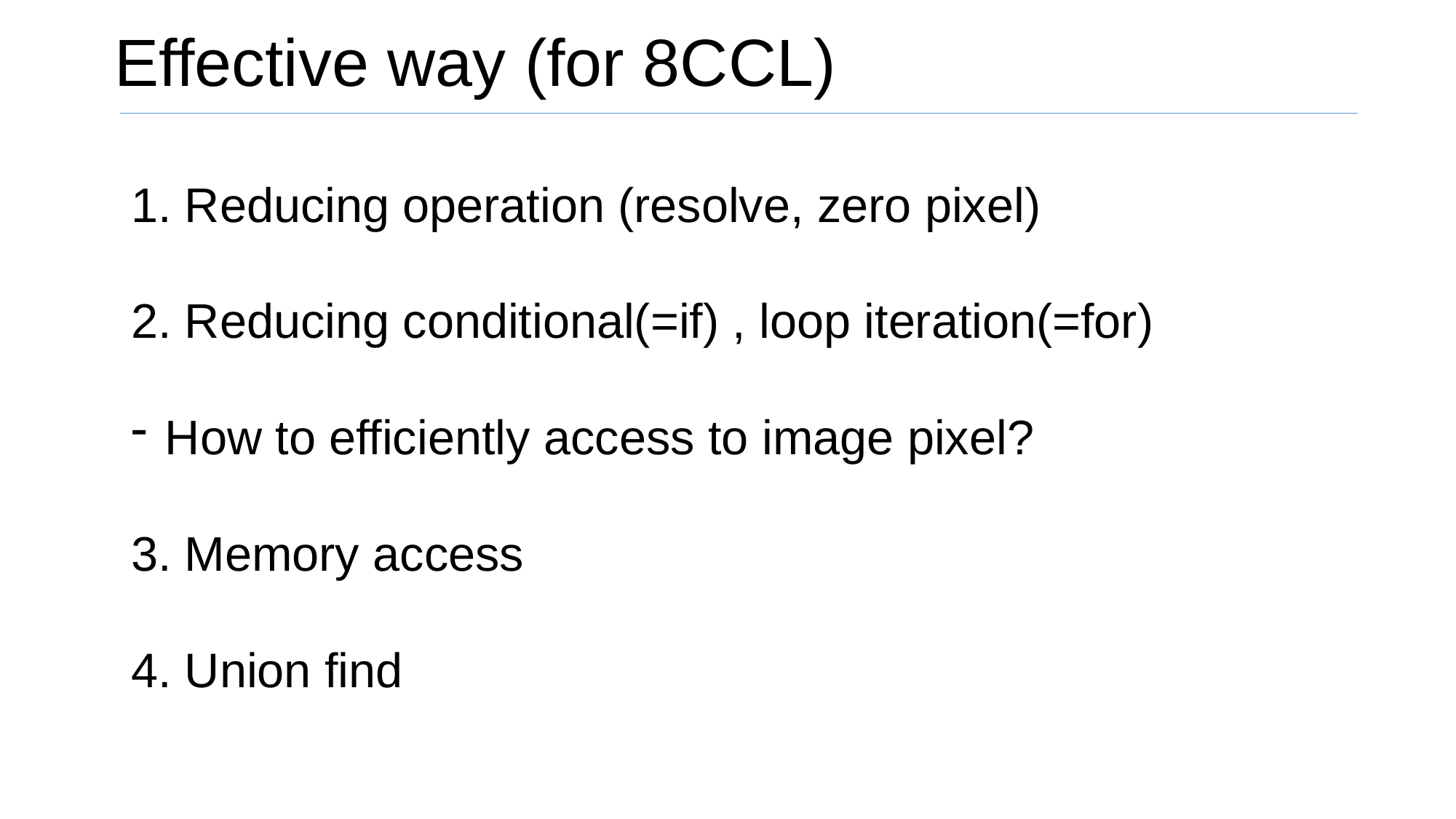

# Effective way (for 8CCL)
1. Reducing operation (resolve, zero pixel)

2. Reducing conditional(=if) , loop iteration(=for)

How to efficiently access to image pixel?

3. Memory access

4. Union find